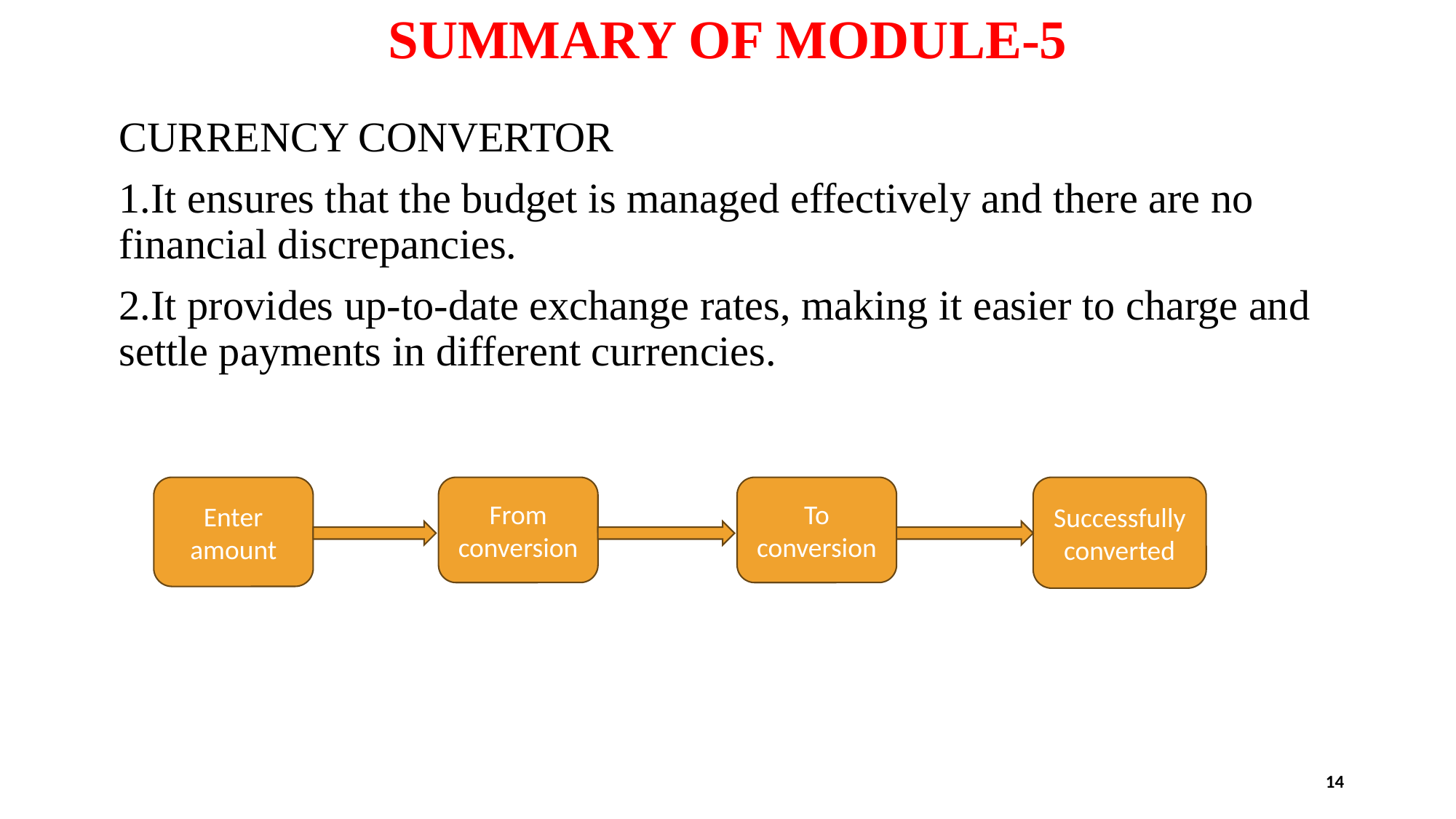

# SUMMARY OF MODULE-5
CURRENCY CONVERTOR
1.It ensures that the budget is managed effectively and there are no financial discrepancies.
2.It provides up-to-date exchange rates, making it easier to charge and settle payments in different currencies.
From
conversion
Enter amount
To
conversion
Successfully
converted

14